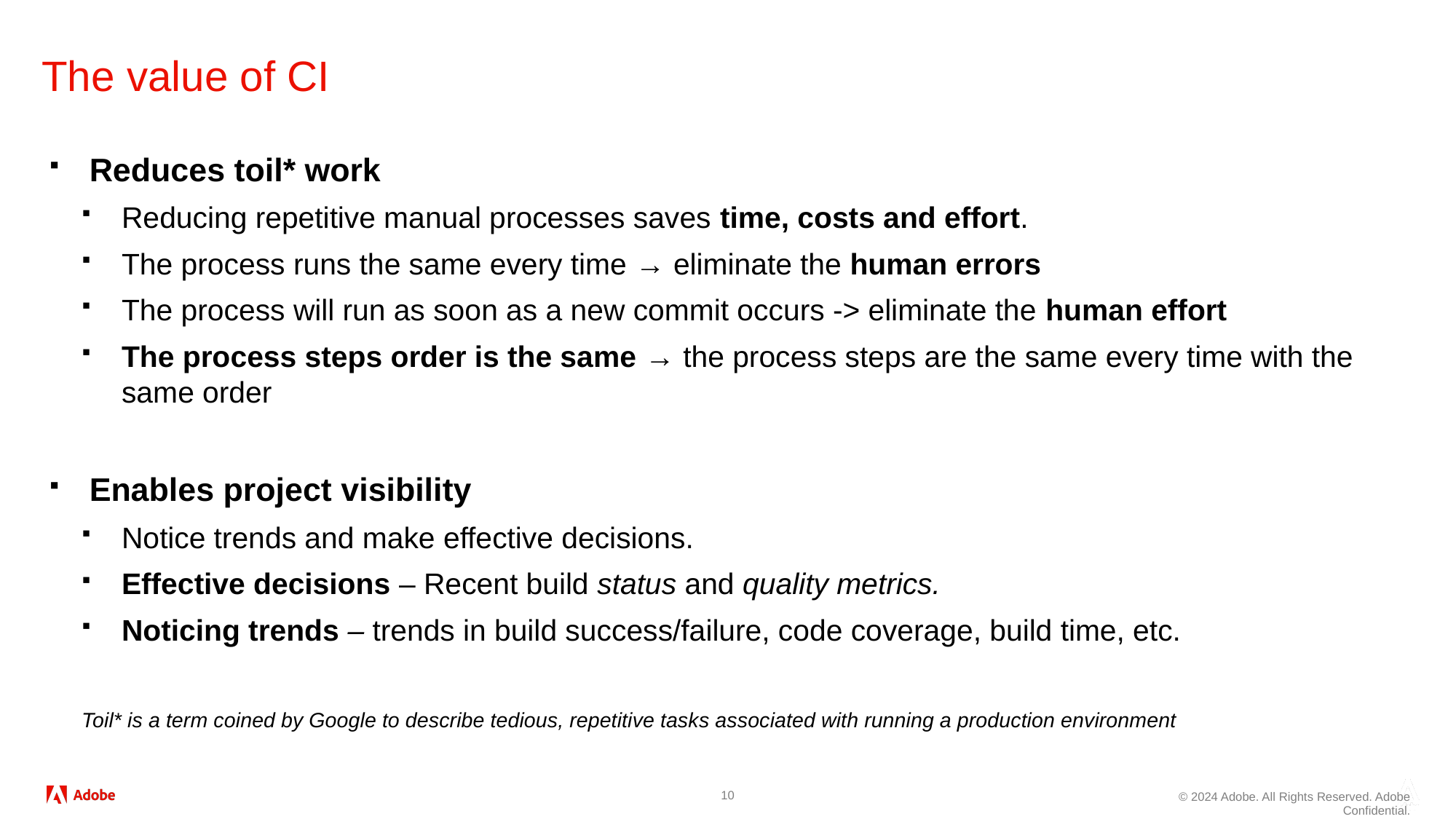

# The value of CI
Reduces toil* work
Reducing repetitive manual processes saves time, costs and effort.
The process runs the same every time → eliminate the human errors
The process will run as soon as a new commit occurs -> eliminate the human effort
The process steps order is the same → the process steps are the same every time with the same order

Enables project visibility
Notice trends and make effective decisions.
Effective decisions – Recent build status and quality metrics.
Noticing trends – trends in build success/failure, code coverage, build time, etc.

Toil* is a term coined by Google to describe tedious, repetitive tasks associated with running a production environment
10